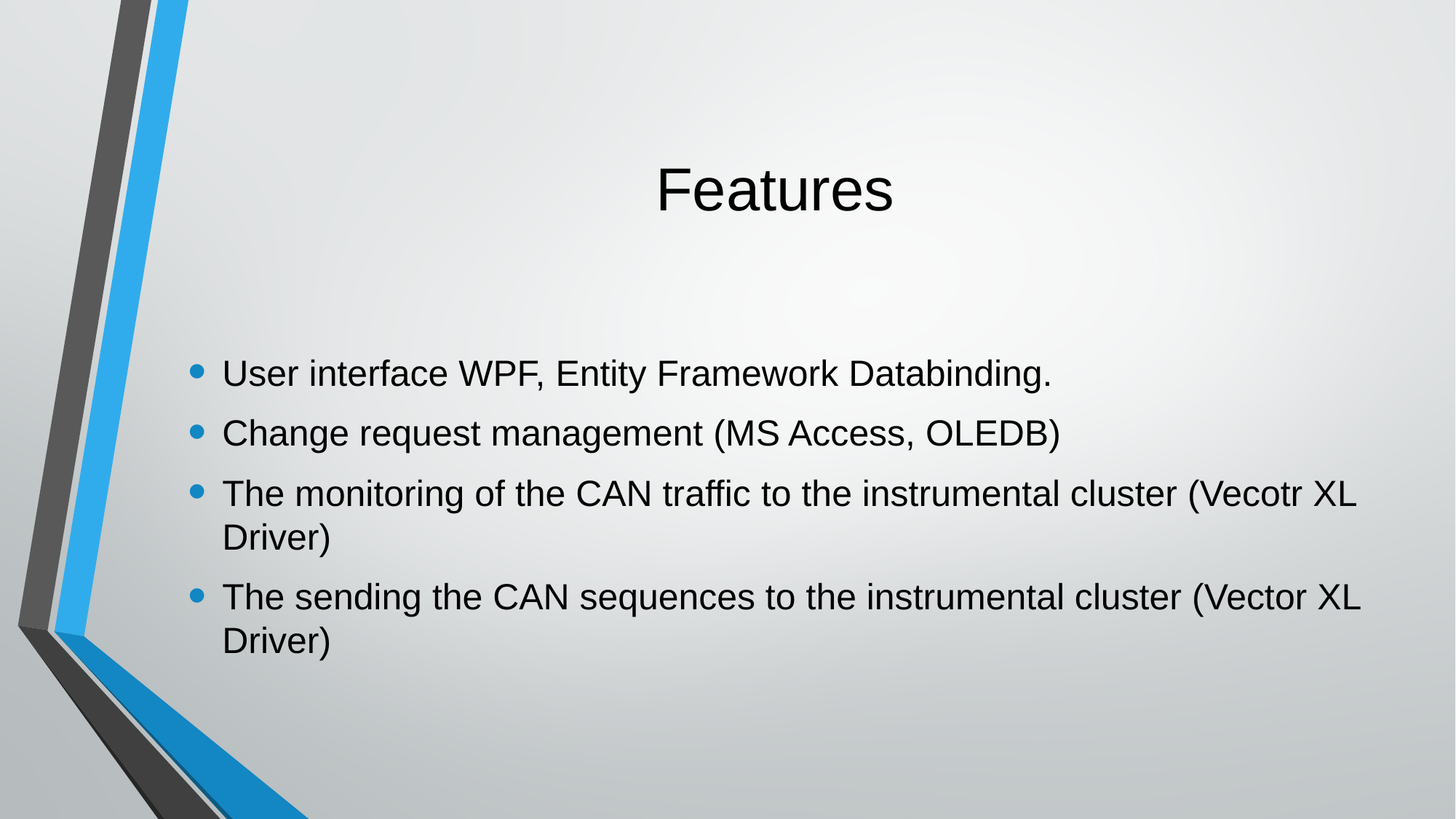

# Features
User interface WPF, Entity Framework Databinding.
Change request management (MS Access, OLEDB)
The monitoring of the CAN traffic to the instrumental cluster (Vecotr XL Driver)
The sending the CAN sequences to the instrumental cluster (Vector XL Driver)